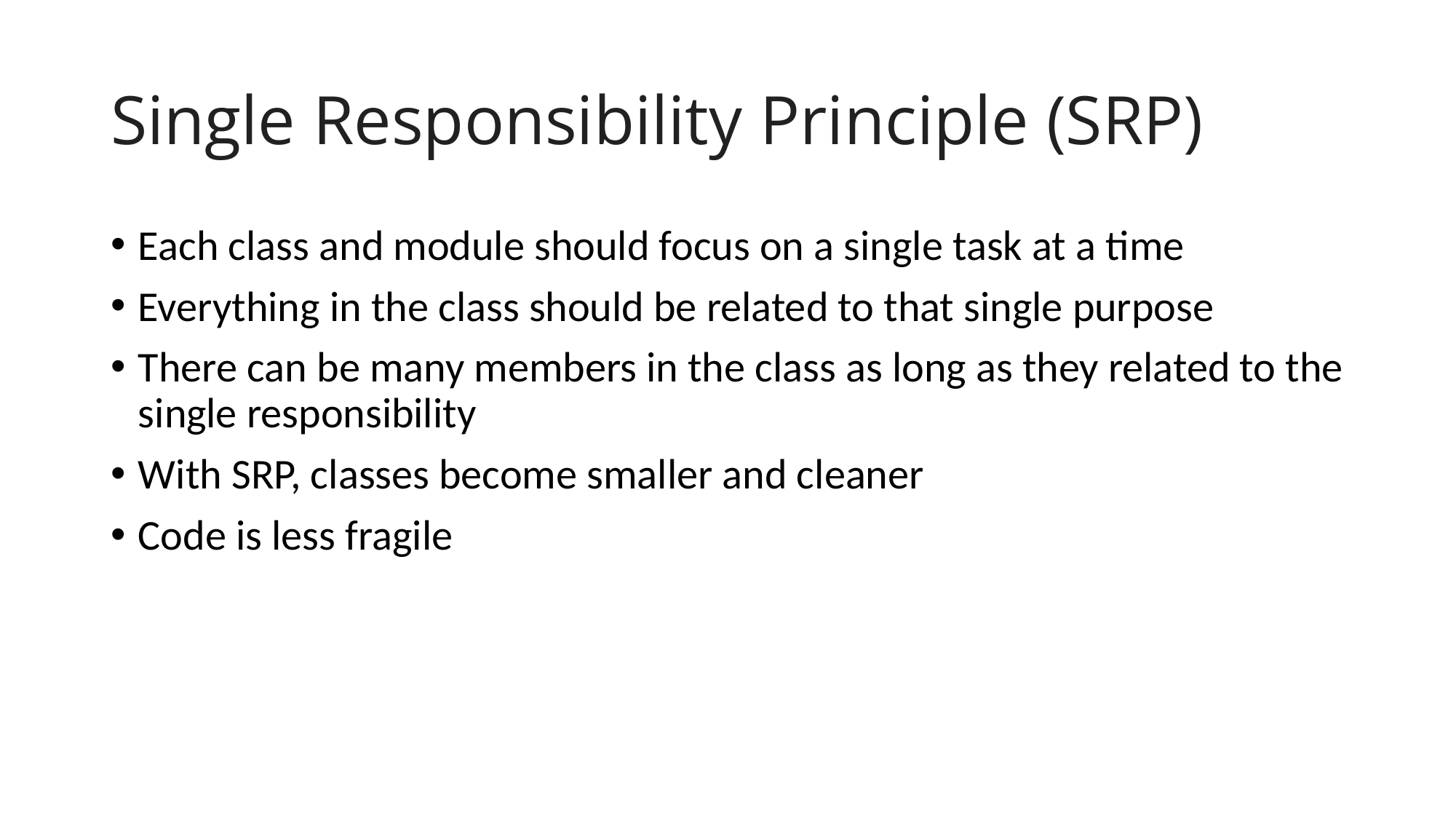

# Single Responsibility Principle (SRP)
Each class and module should focus on a single task at a time
Everything in the class should be related to that single purpose
There can be many members in the class as long as they related to the single responsibility
With SRP, classes become smaller and cleaner
Code is less fragile